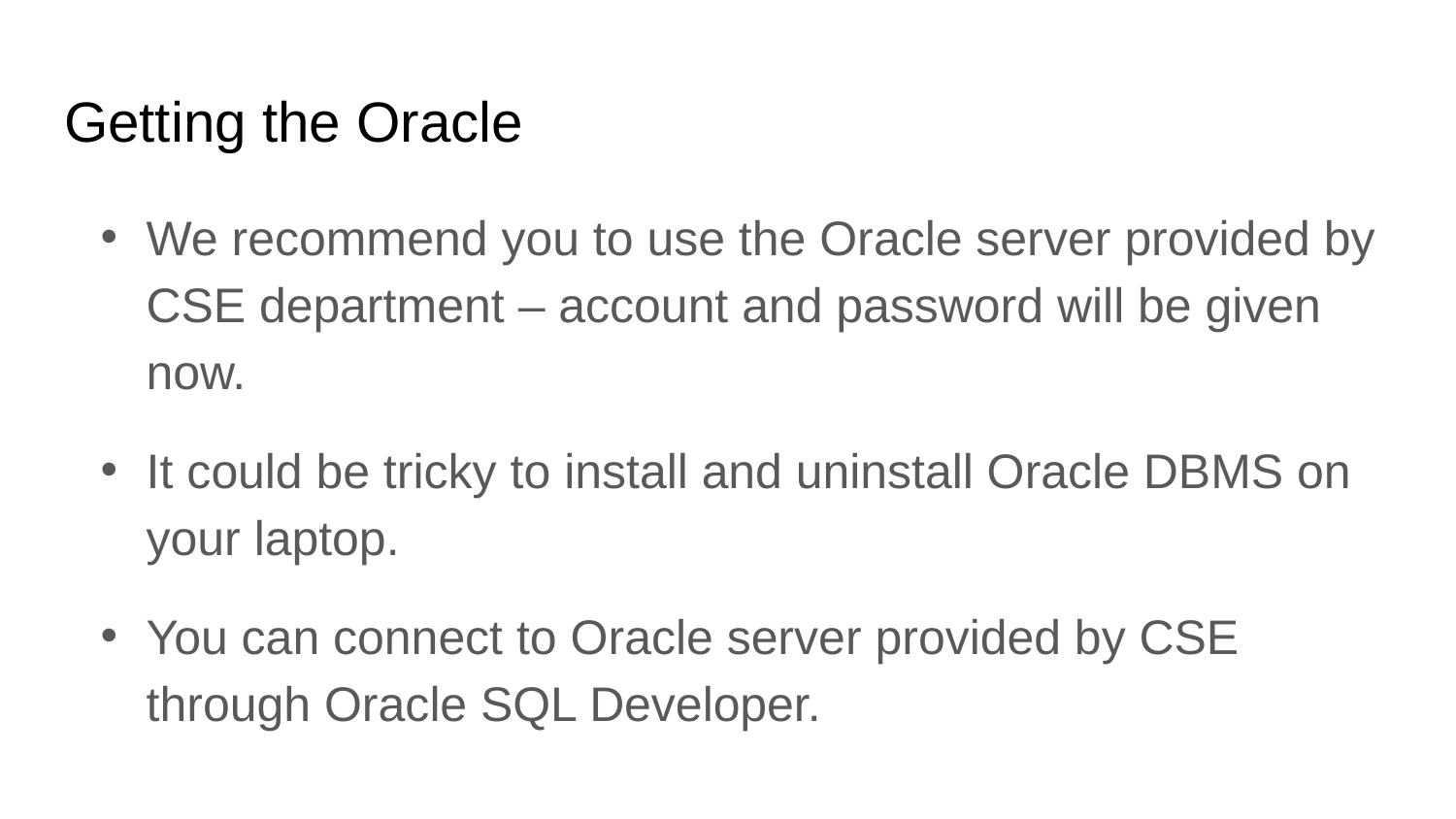

# Getting the Oracle
We recommend you to use the Oracle server provided by CSE department – account and password will be given now.
It could be tricky to install and uninstall Oracle DBMS on your laptop.
You can connect to Oracle server provided by CSE through Oracle SQL Developer.